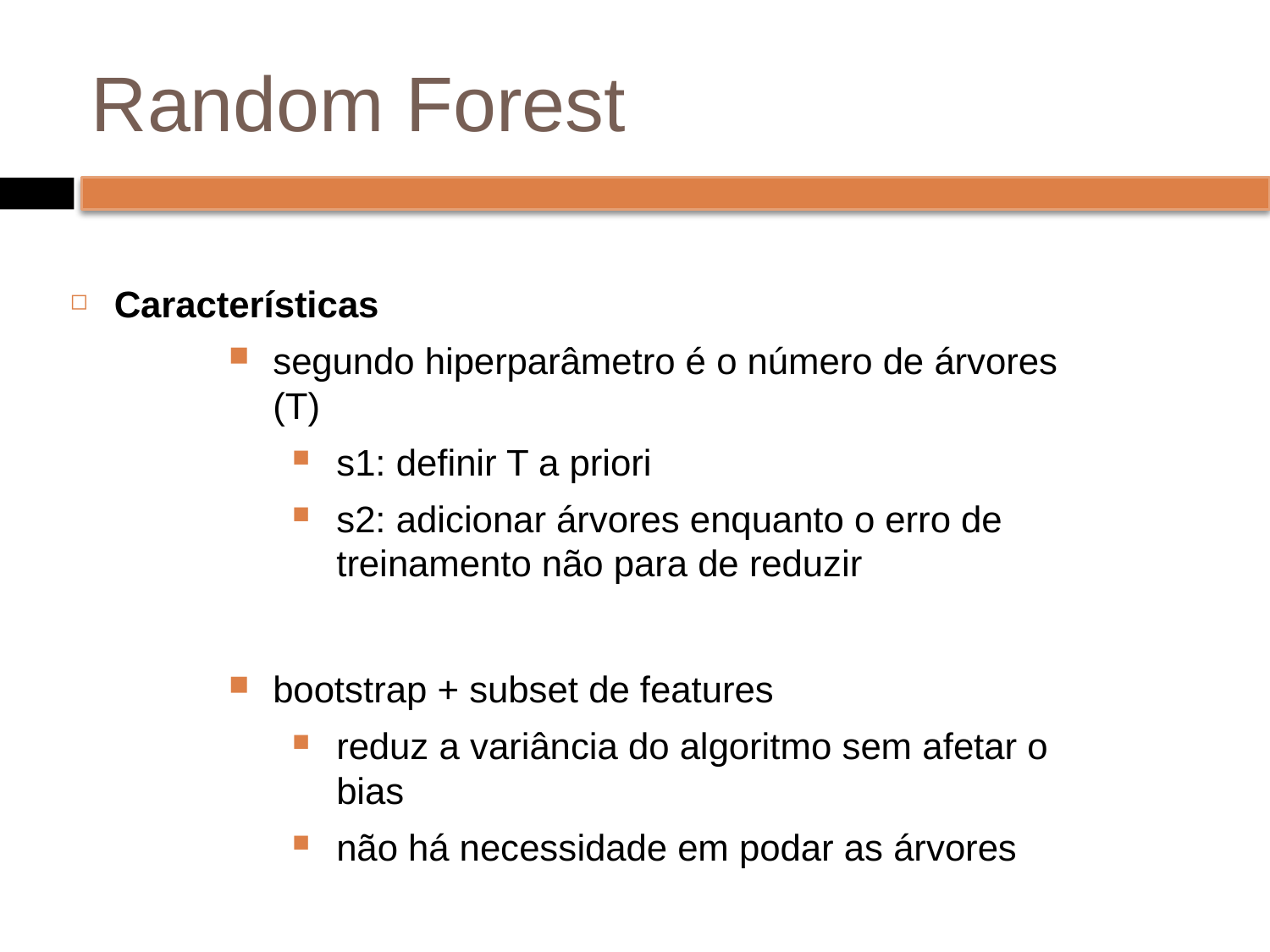

# Random Forest

Características
segundo hiperparâmetro é o número de árvores (T)
s1: definir T a priori
s2: adicionar árvores enquanto o erro de treinamento não para de reduzir

bootstrap + subset de features
reduz a variância do algoritmo sem afetar o bias
não há necessidade em podar as árvores

44